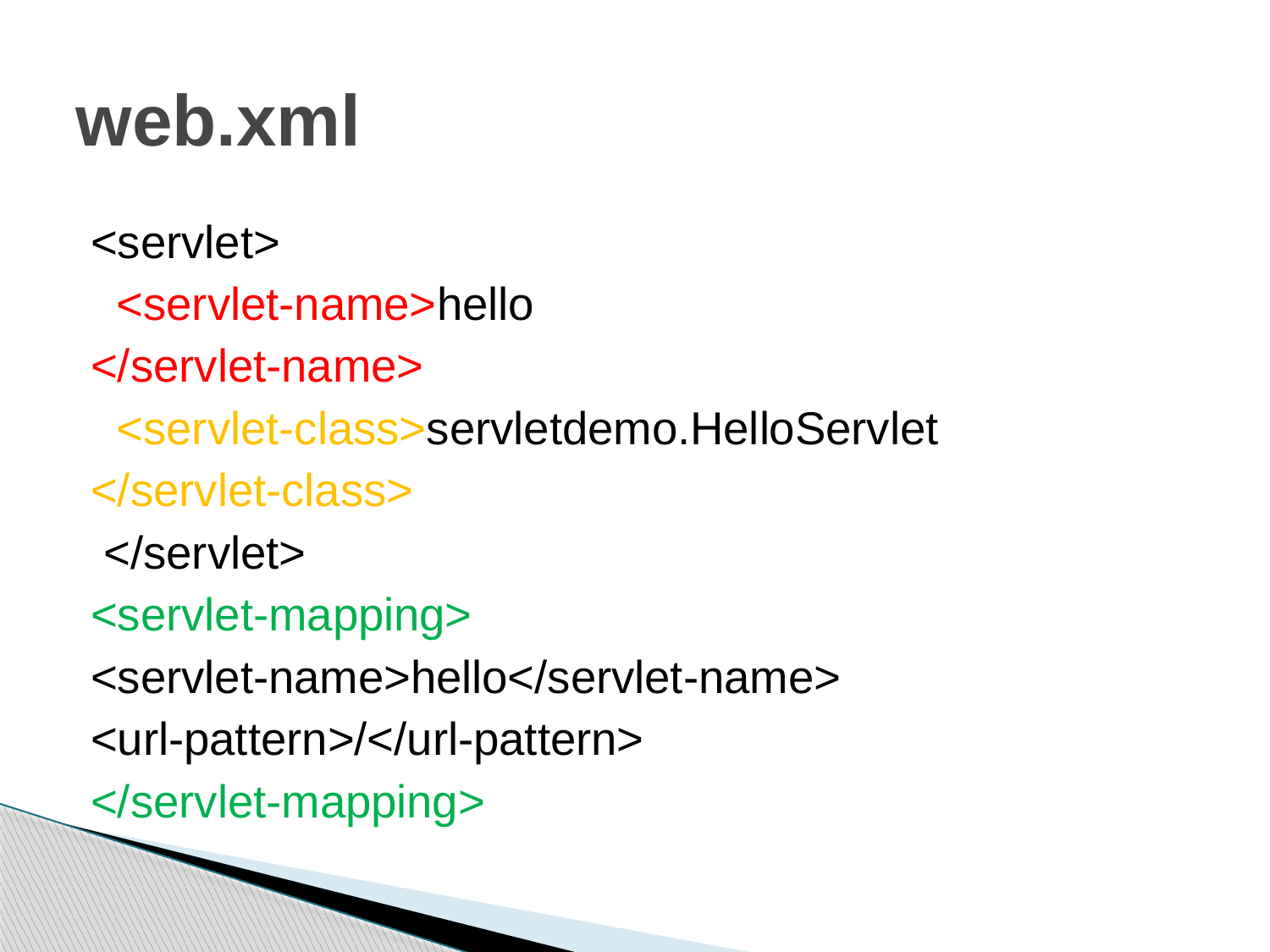

# web.xml
<servlet>
  <servlet-name>hello
</servlet-name>
  <servlet-class>servletdemo.HelloServlet
</servlet-class>
 </servlet>
<servlet-mapping>
<servlet-name>hello</servlet-name>
<url-pattern>/</url-pattern>
</servlet-mapping>